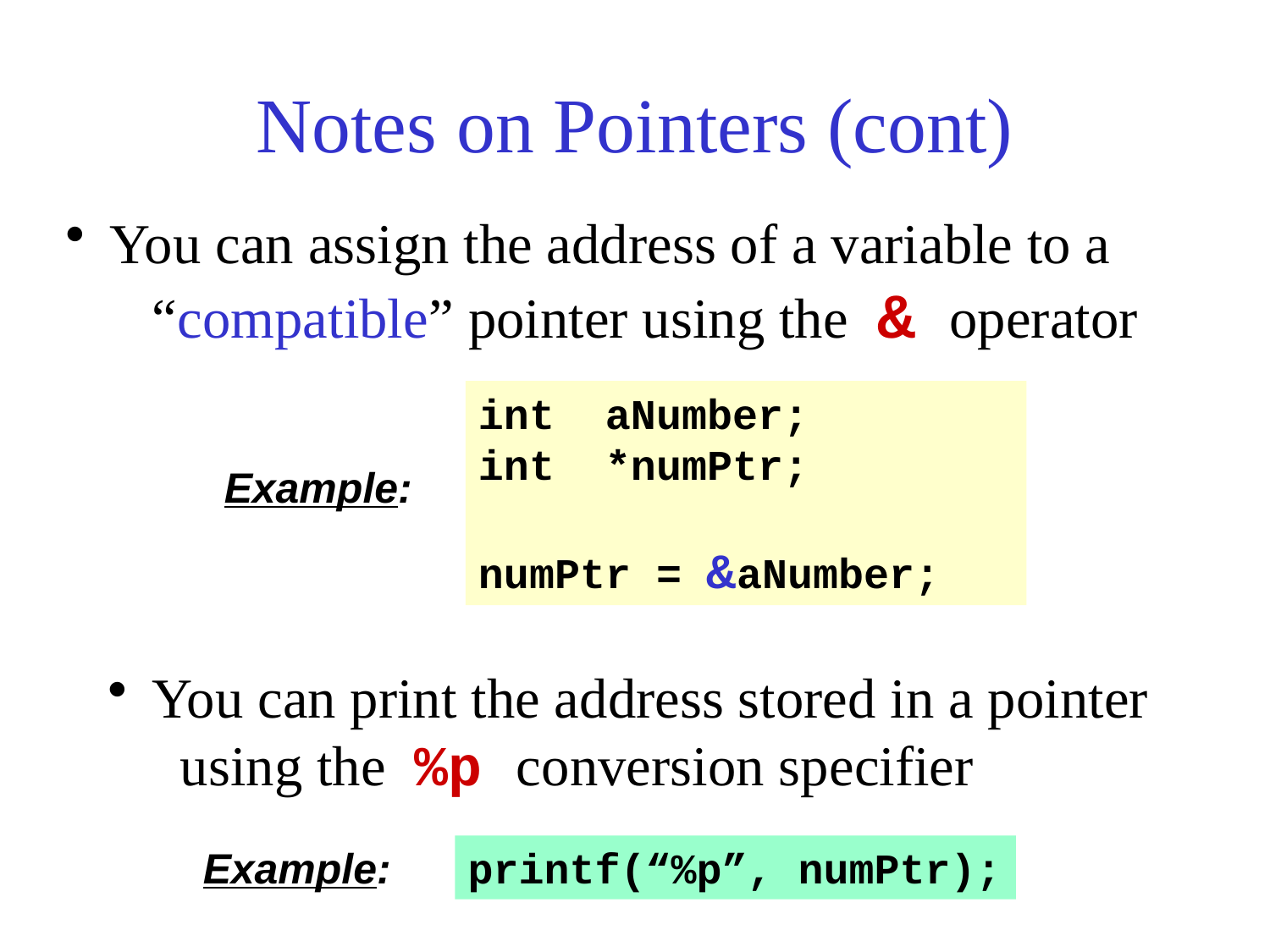

# Notes on Pointers (cont)
 You can assign the address of a variable to a
    “compatible” pointer using the  & operator
int	aNumber;
int	*numPtr;

numPtr = &aNumber;
Example:
 You can print the address stored in a pointer
   using the  %p conversion specifier
Example:
printf(“%p”, numPtr);